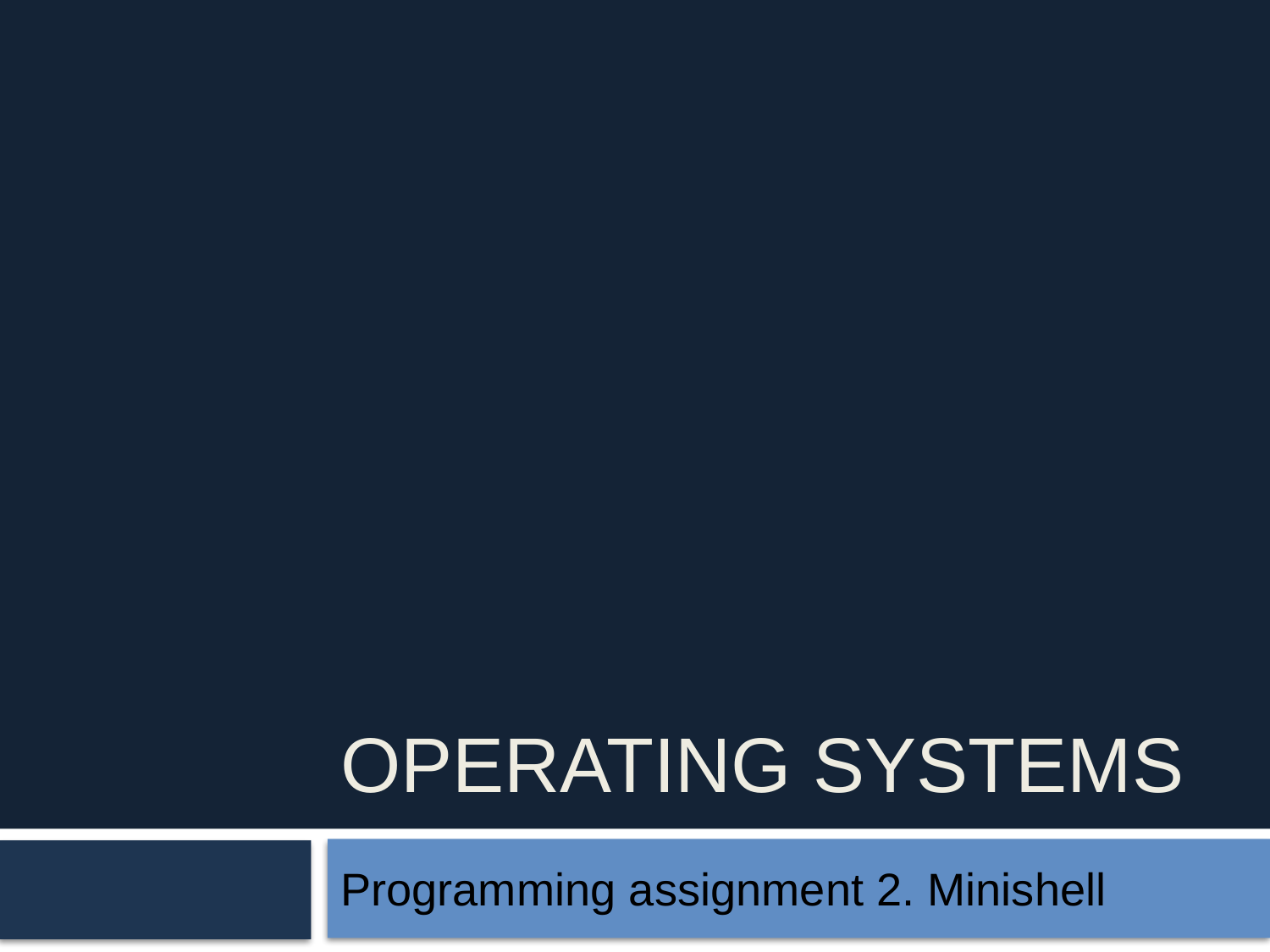

# Operating Systems
Programming assignment 2. Minishell